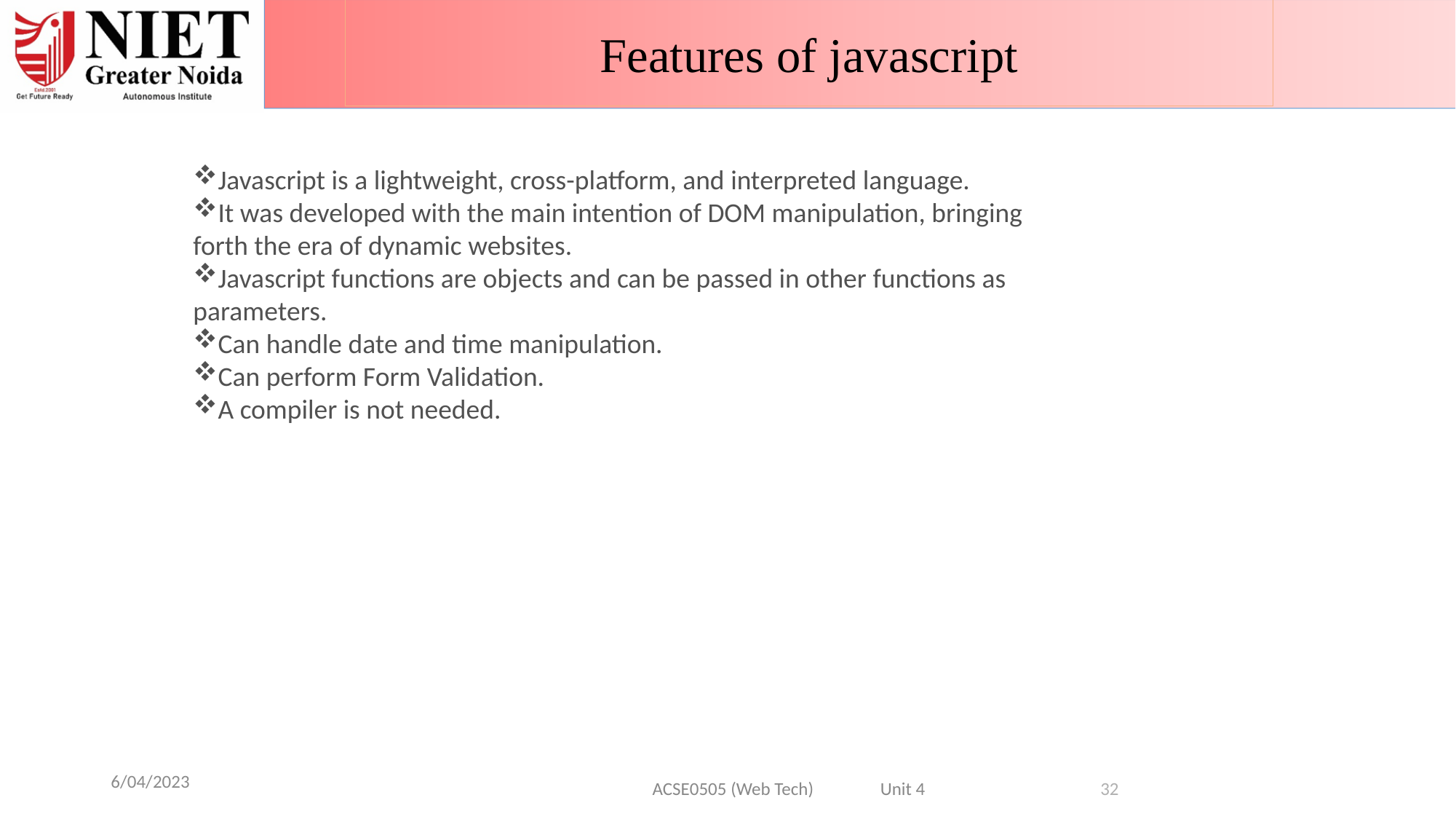

Features of javascript

Javascript is a lightweight, cross-platform, and interpreted language.
It was developed with the main intention of DOM manipulation, bringing forth the era of dynamic websites.
Javascript functions are objects and can be passed in other functions as parameters.
Can handle date and time manipulation.
Can perform Form Validation.
A compiler is not needed.
6/04/2023
ACSE0505 (Web Tech)                Unit 4
32